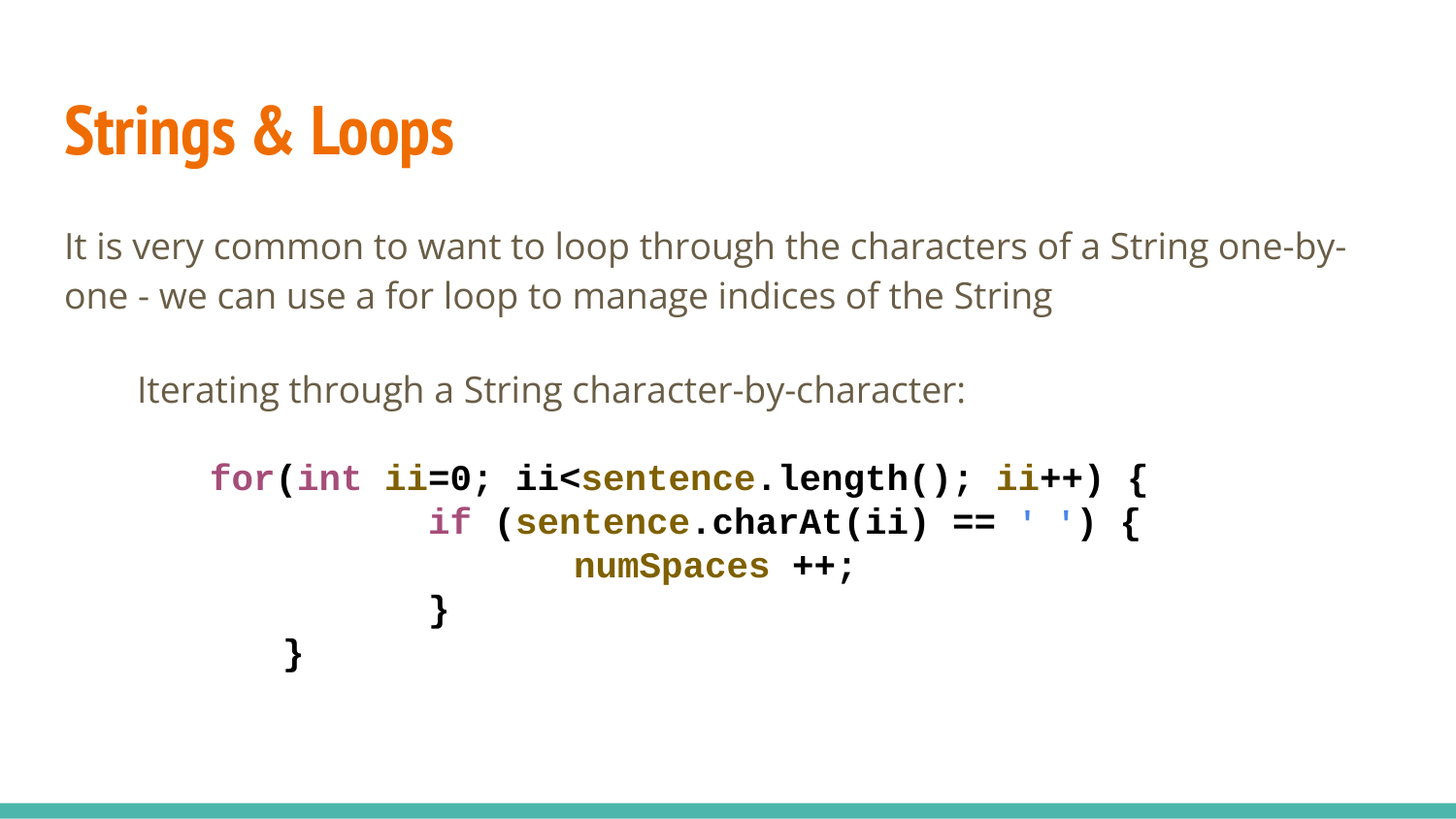

# Strings & Loops
It is very common to want to loop through the characters of a String one-by-one - we can use a for loop to manage indices of the String

Iterating through a String character-by-character:

for(int ii=0; ii<sentence.length(); ii++) {
		if (sentence.charAt(ii) == ' ') {
			numSpaces ++;
		}
	}